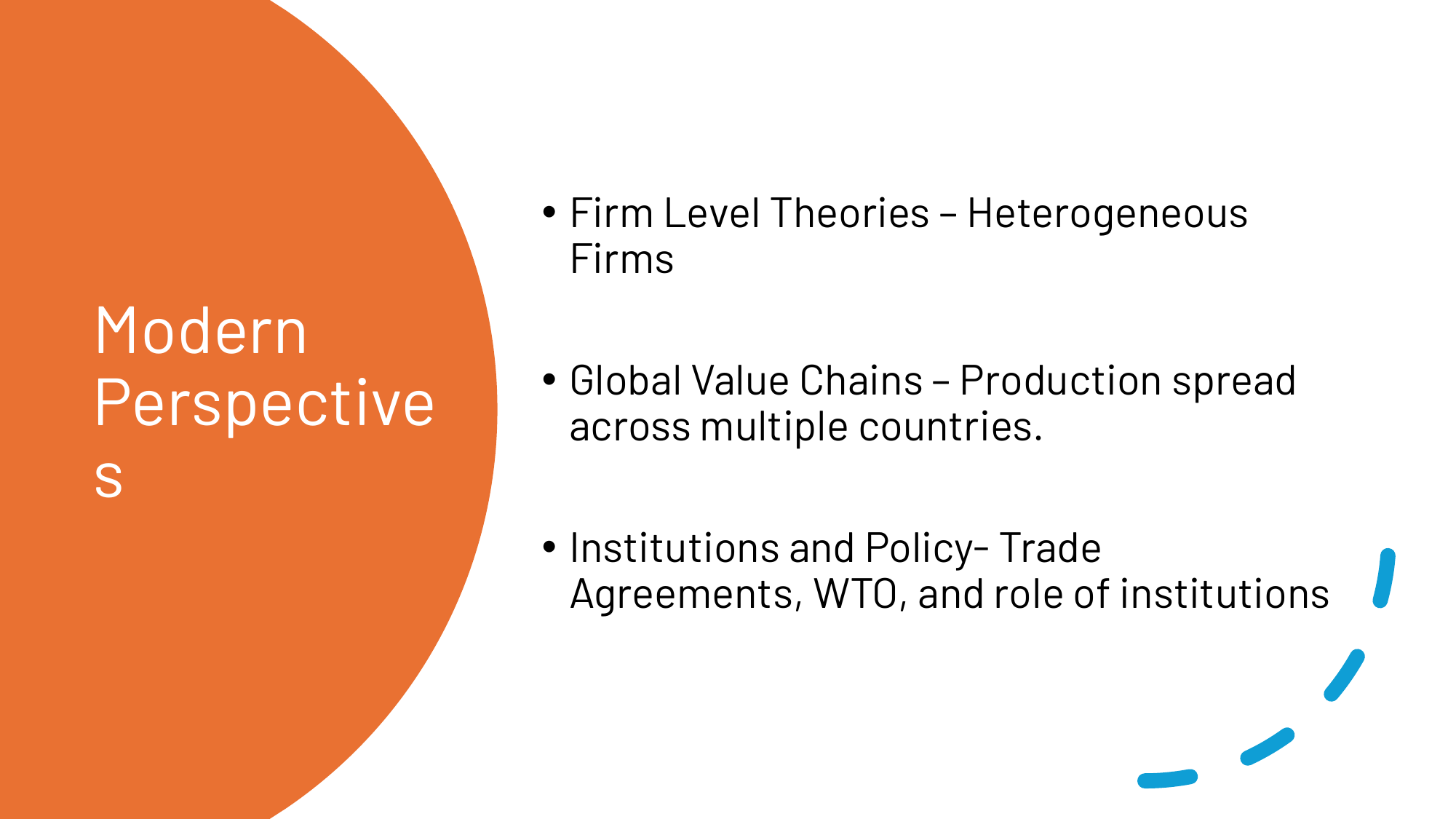

Firm Level Theories – Heterogeneous Firms

Global Value Chains – Production spread across multiple countries.

Institutions and Policy- Trade Agreements, WTO, and role of institutions
# Modern Perspectives